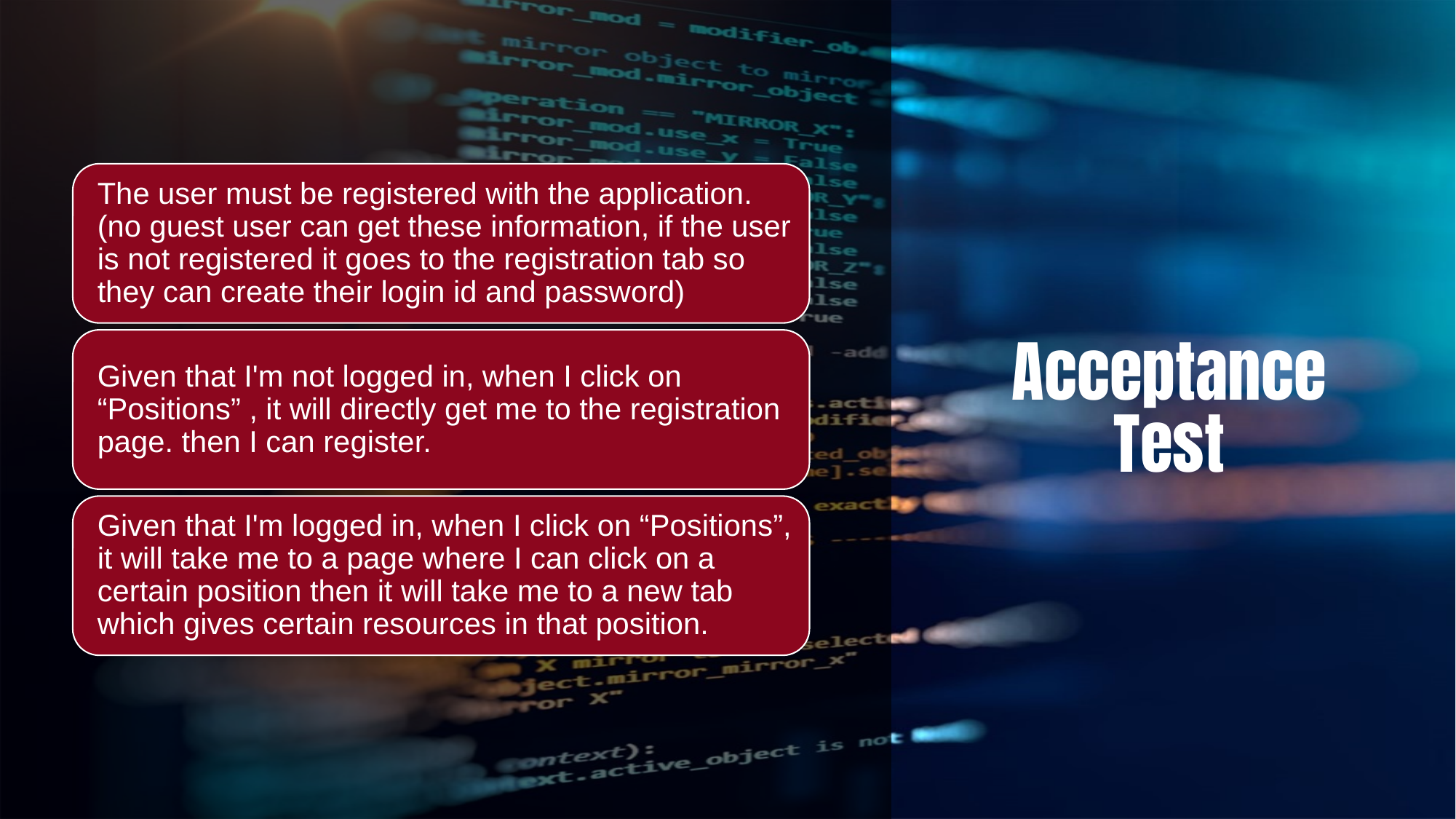

The user must be registered with the application.(no guest user can get these information, if the user is not registered it goes to the registration tab so they can create their login id and password)
Given that I'm not logged in, when I click on “Positions” , it will directly get me to the registration page. then I can register.
Given that I'm logged in, when I click on “Positions”, it will take me to a page where I can click on a certain position then it will take me to a new tab which gives certain resources in that position.
# Acceptance Test